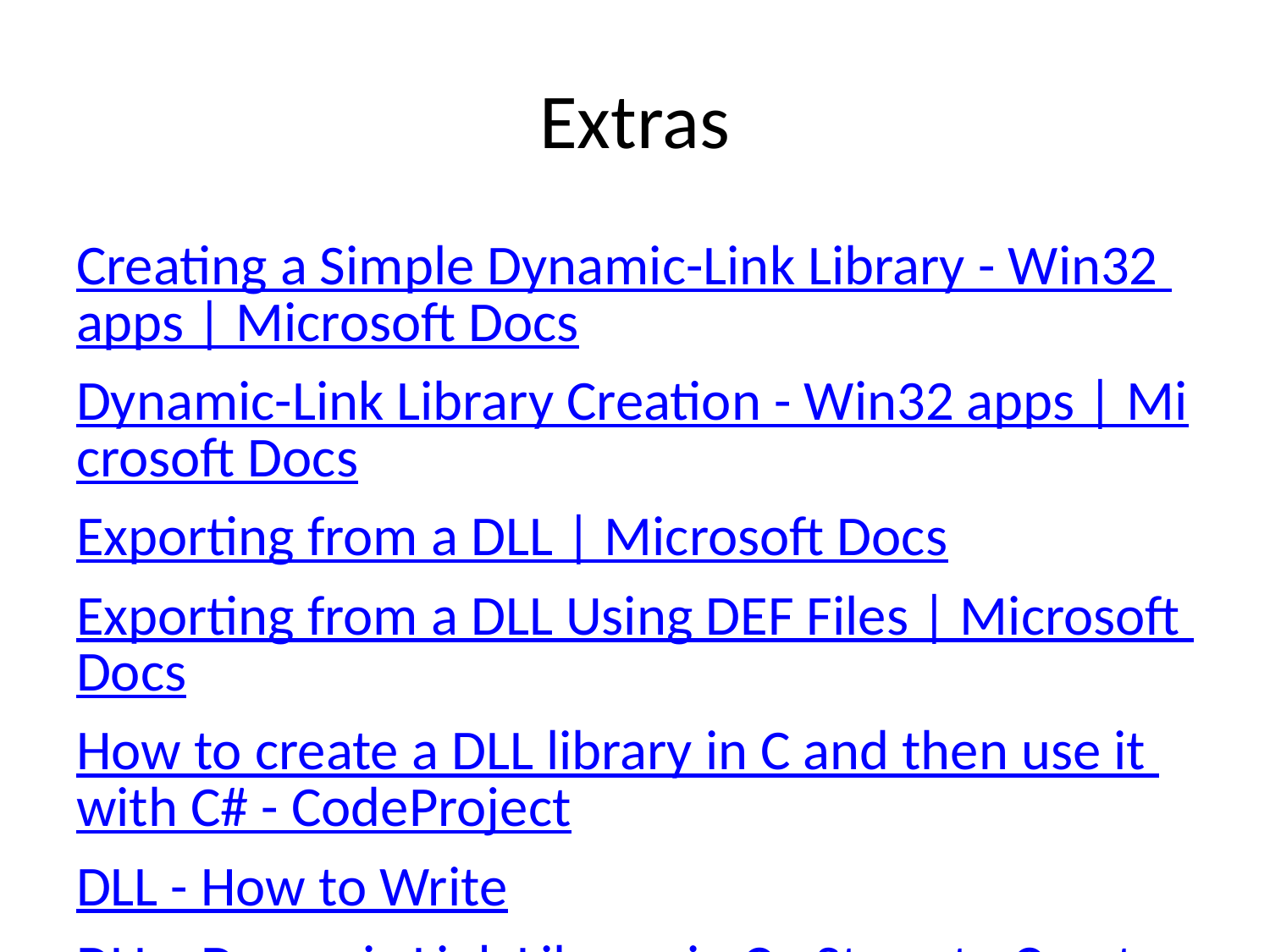

# Extras
Creating a Simple Dynamic-Link Library - Win32 apps | Microsoft Docs
Dynamic-Link Library Creation - Win32 apps | Microsoft Docs
Exporting from a DLL | Microsoft Docs
Exporting from a DLL Using DEF Files | Microsoft Docs
How to create a DLL library in C and then use it with C# - CodeProject
DLL - How to Write
DLL - Dynamic Link Library in C - Steps to Create and Use
https://www.codementor.io/@a_hathon/building-and-using-dlls-in-c-d7rrd4caz
DLL Injection - free code corner
GitHub - dennisbabkin/InjectAll: Tutorial that demonstrates how to code a Windows driver to inject a custom DLL into all running processes. I coded it from start to finish using C++ and x86/x64 Assembly language in Microsoft Visual Studio. The solution includes a kernel driver project, a DLL project and a C++ test console project.
Coding Windows Kernel Driver - InjectAll - Making the Visual Studio solution for DLL injection into all running processes.